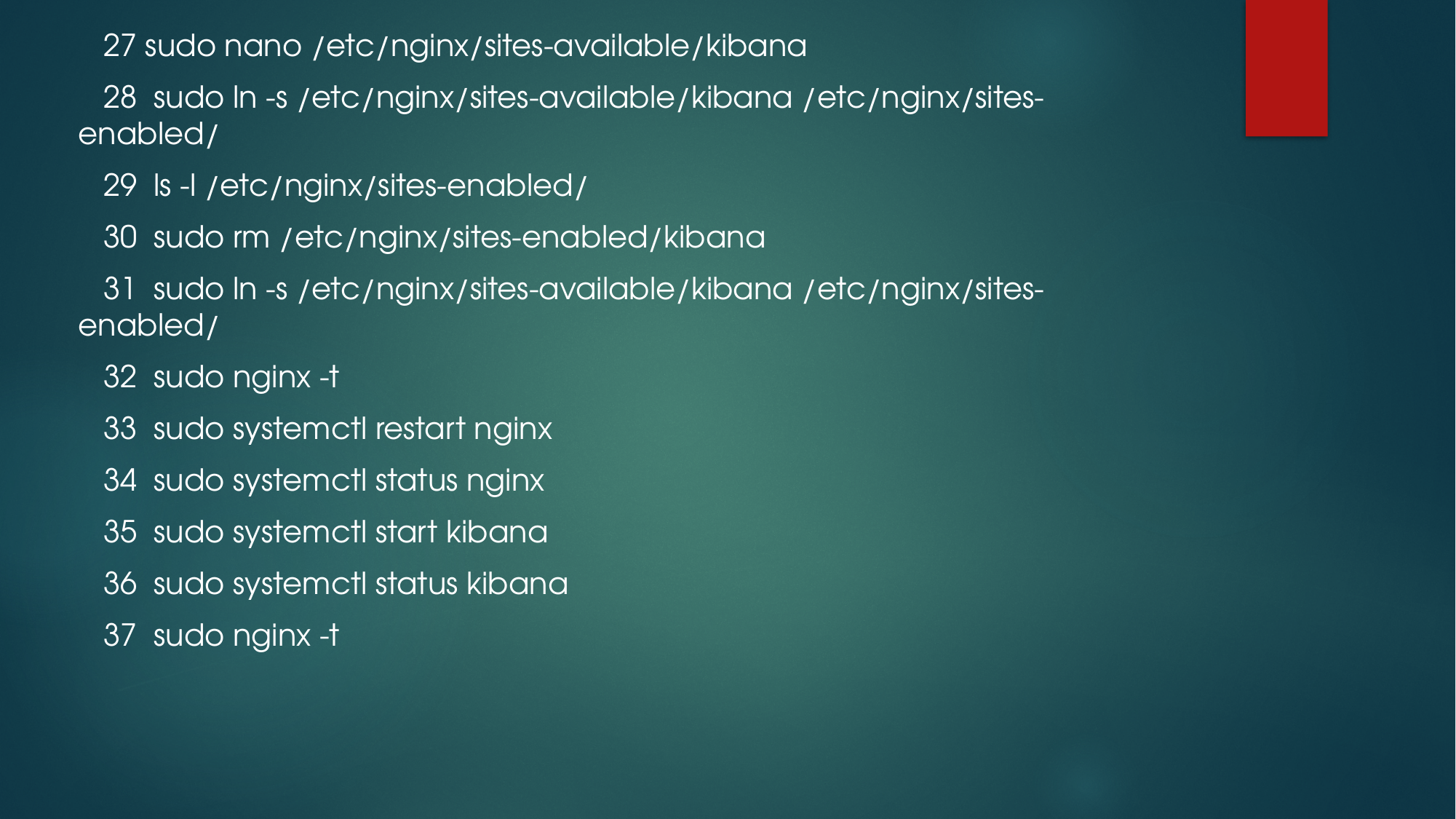

27 sudo nano /etc/nginx/sites-available/kibana
   28  sudo ln -s /etc/nginx/sites-available/kibana /etc/nginx/sites-enabled/
   29  ls -l /etc/nginx/sites-enabled/
   30  sudo rm /etc/nginx/sites-enabled/kibana
   31  sudo ln -s /etc/nginx/sites-available/kibana /etc/nginx/sites-enabled/
   32  sudo nginx -t
   33  sudo systemctl restart nginx
   34  sudo systemctl status nginx
   35  sudo systemctl start kibana
   36  sudo systemctl status kibana
   37  sudo nginx -t